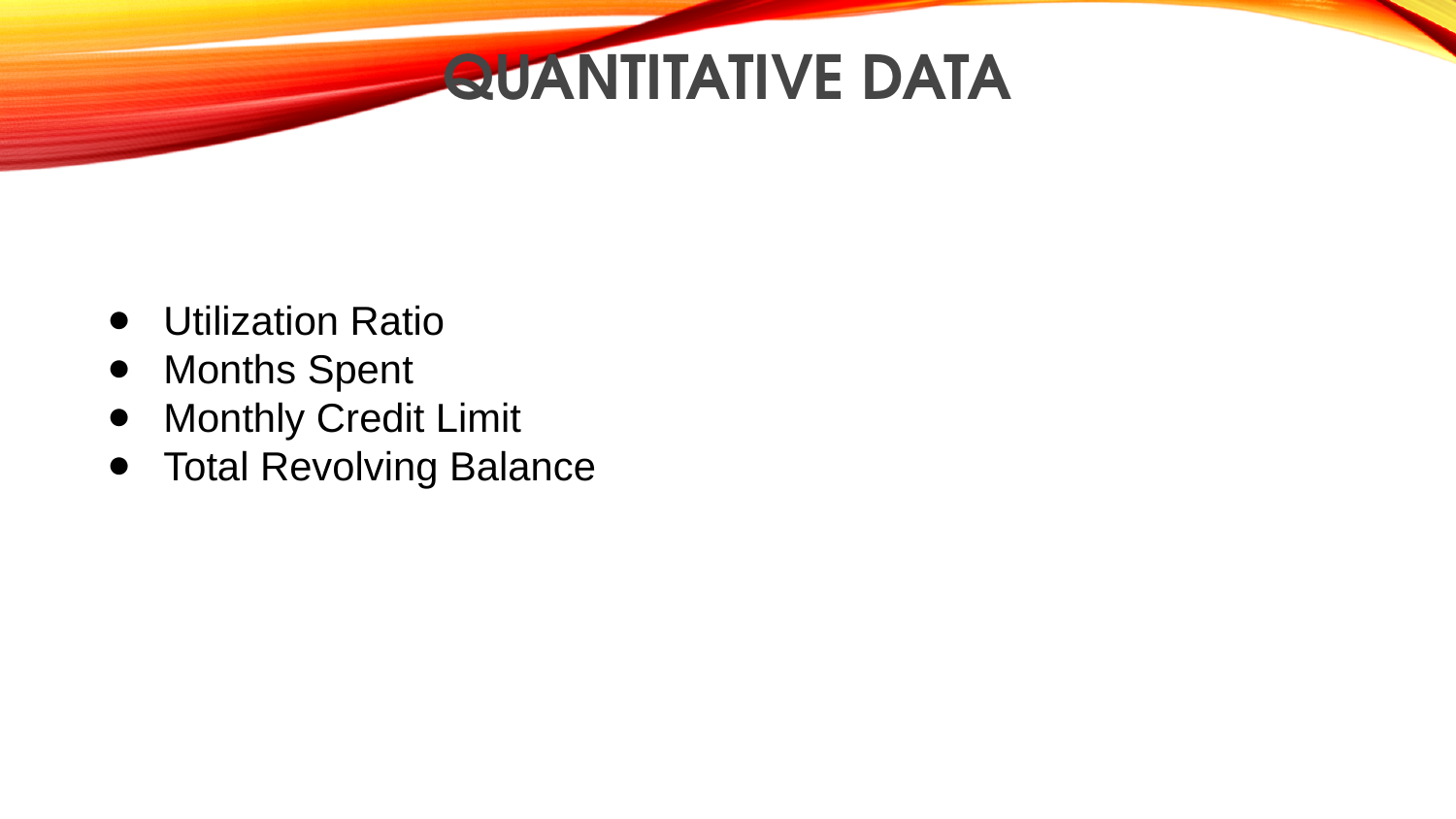

# Quantitative Data
Utilization Ratio
Months Spent
Monthly Credit Limit
Total Revolving Balance